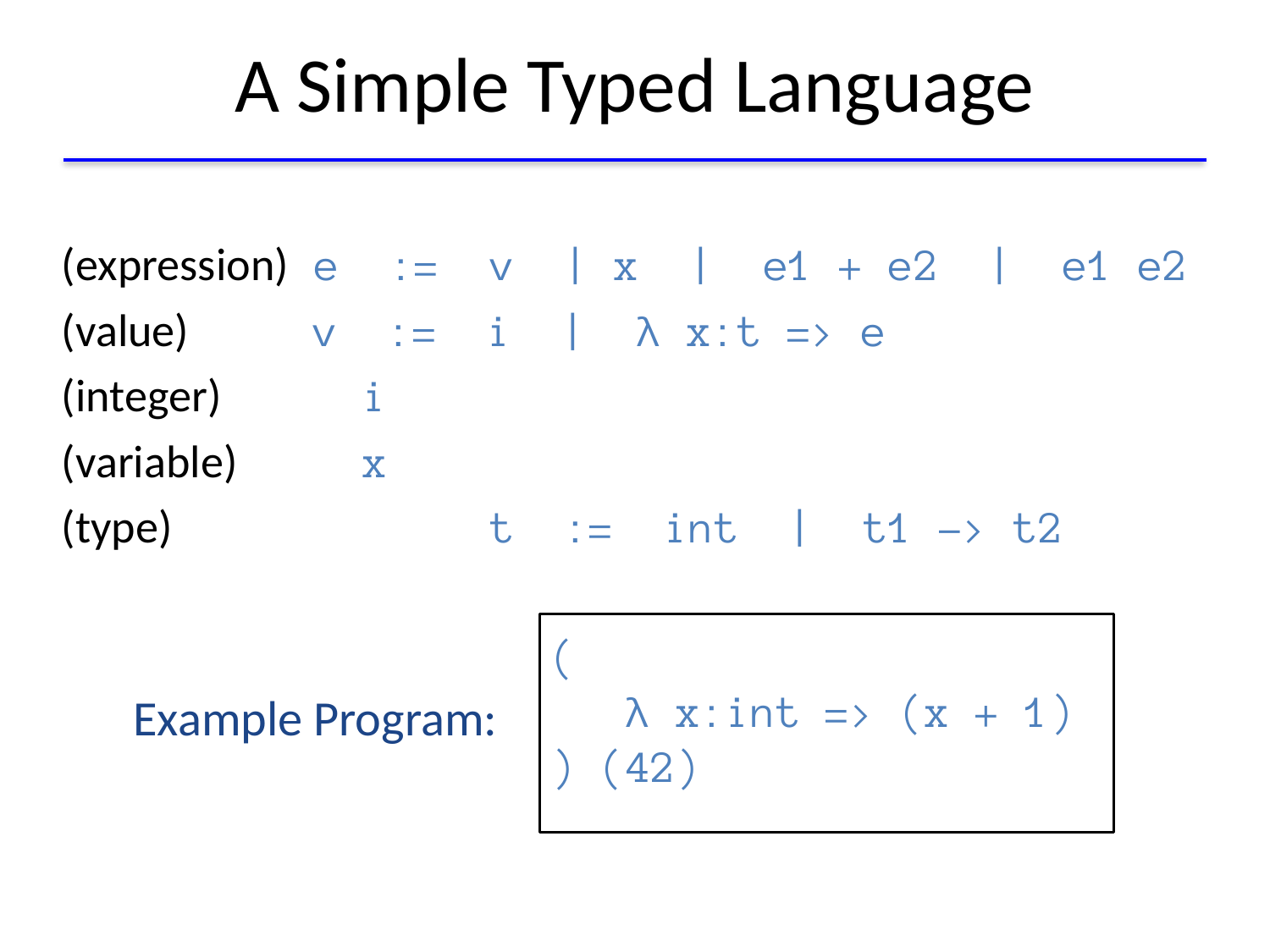

# A Simple Typed Language
(expression)  	e  :=  v  | x  |  e1 + e2  |  e1 e2
(value)            v  :=  i  |  λ x:t => e
(integer)     	i
(variable)     	x
(type)       		t  :=  int  |  t1 -> t2
(
   λ x:int => (x + 1)
) (42)
Example Program: